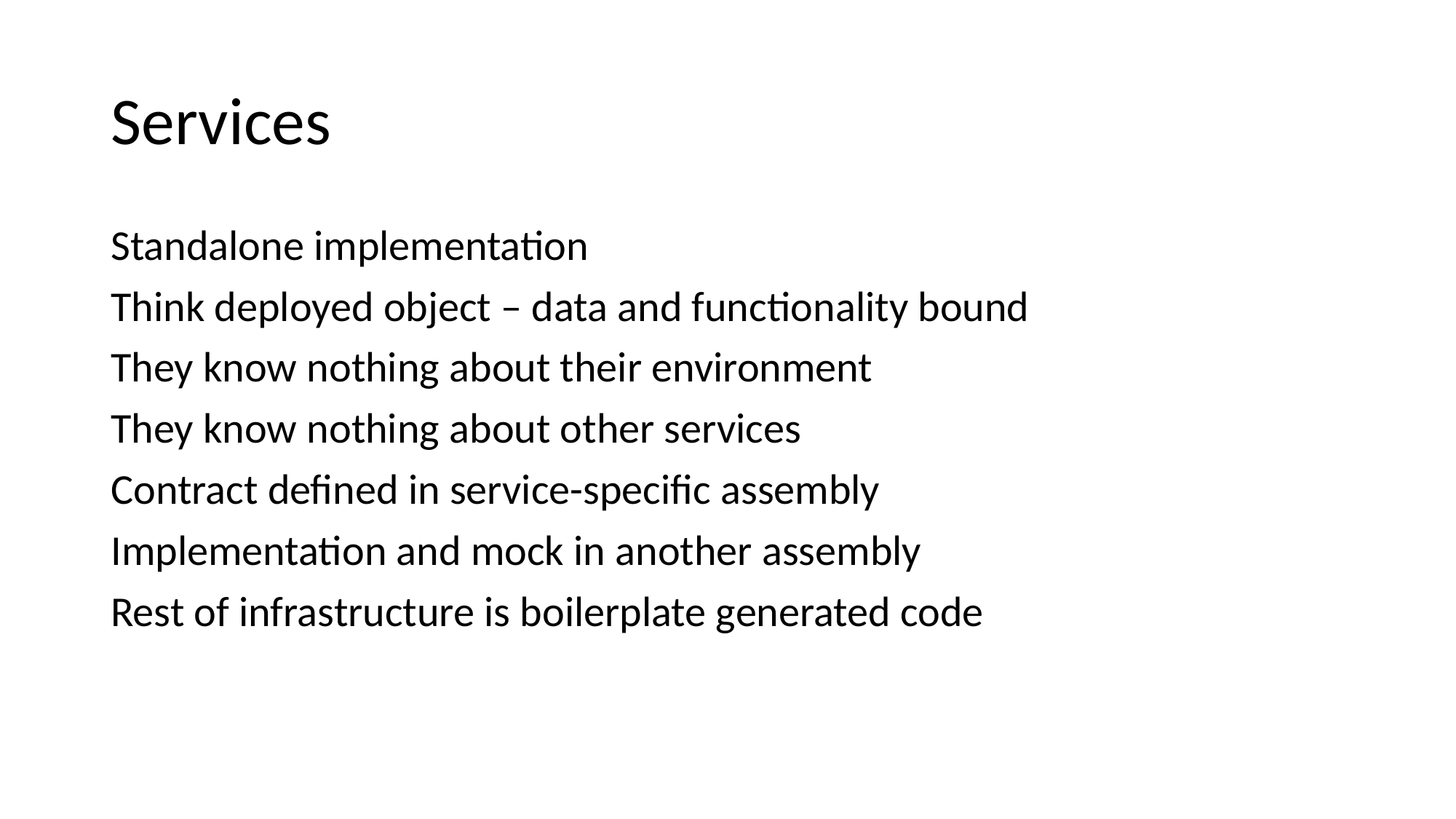

# Services
Standalone implementation
Think deployed object – data and functionality bound
They know nothing about their environment
They know nothing about other services
Contract defined in service-specific assembly
Implementation and mock in another assembly
Rest of infrastructure is boilerplate generated code